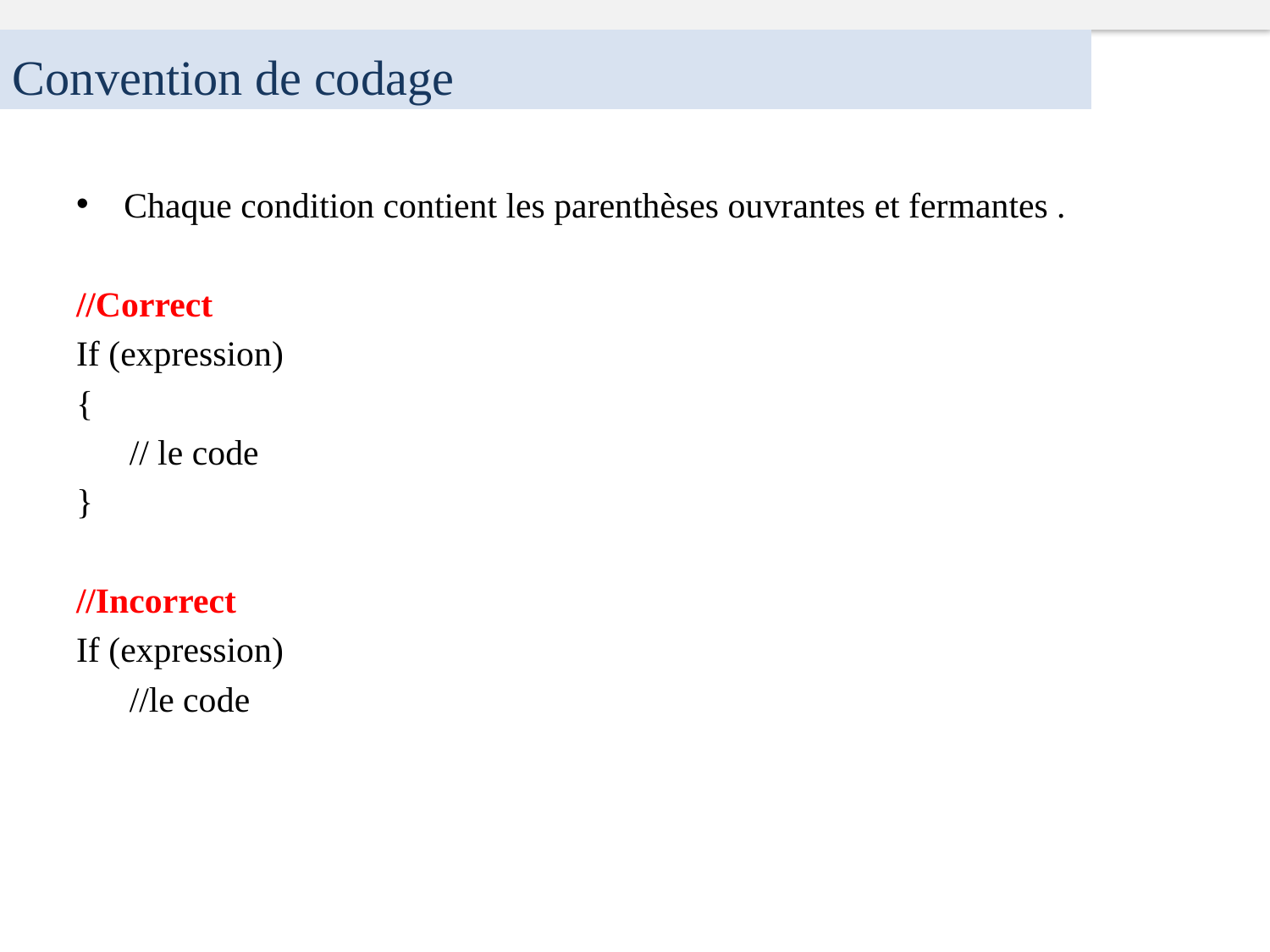

Convention de codage
Chaque condition contient les parenthèses ouvrantes et fermantes .

//Correct
If (expression)
{
      // le code
}

//Incorrect
If (expression)
      //le code